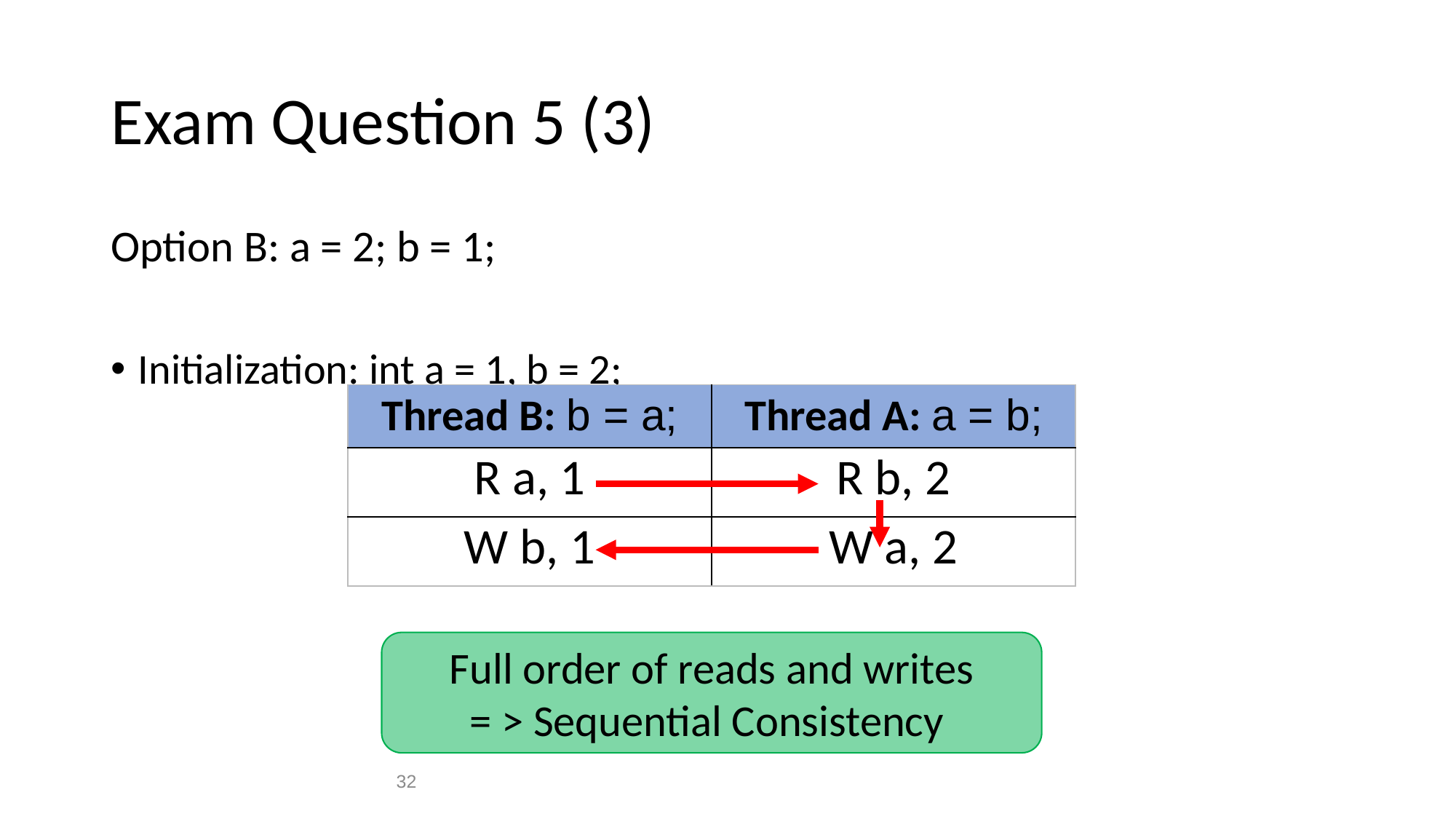

# Exam Question 5 (3)
Option B: a = 2; b = 1;

Initialization: int a = 1, b = 2;

| Thread B: b = a; | Thread A: a = b; |
| --- | --- |
| R a, 1 | R b, 2 |
| W b, 1 | W a, 2 |
Full order of reads and writes
= > Sequential Consistency
32